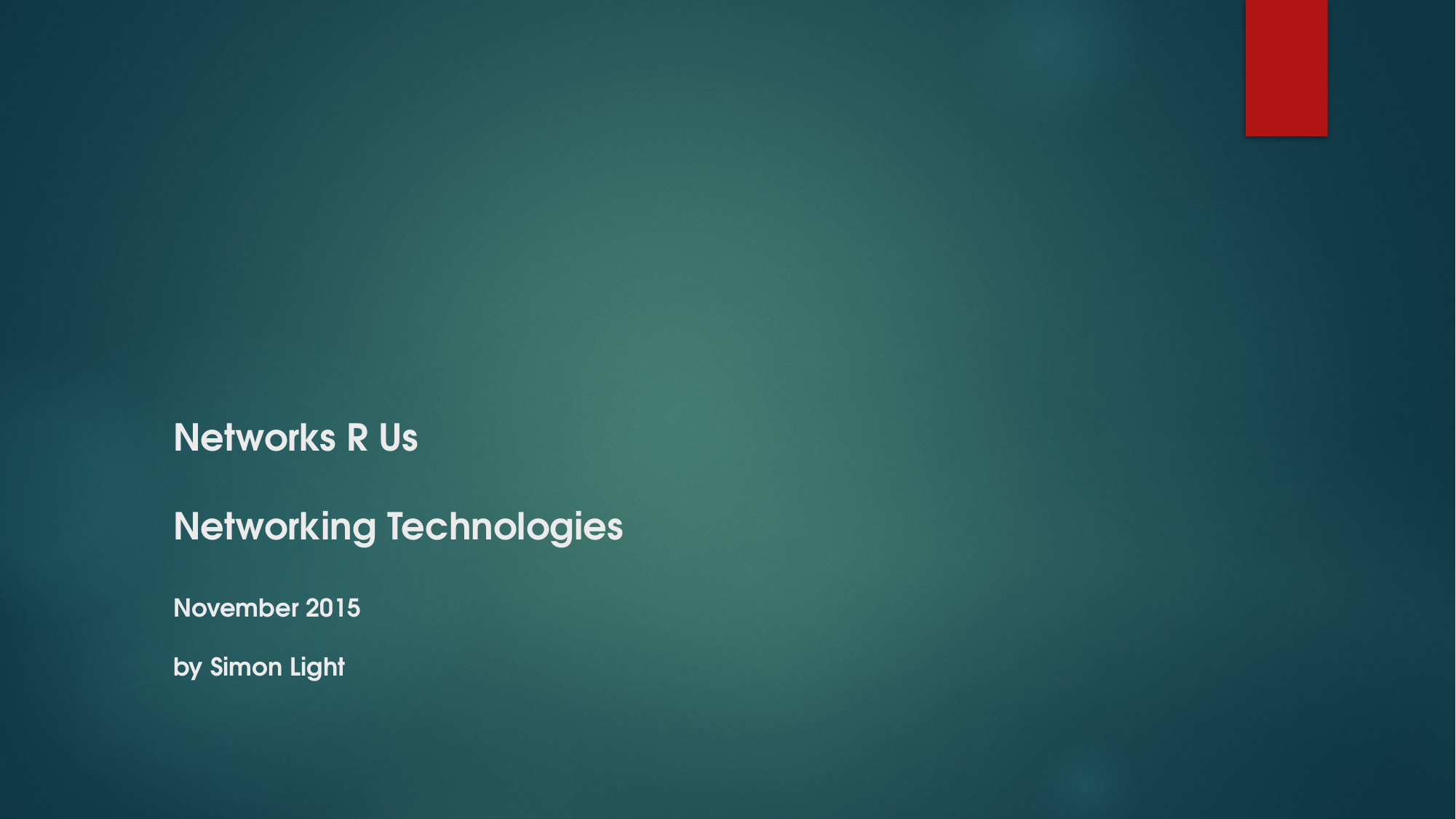

# Networks R Us Networking Technologies November 2015 by Simon Light